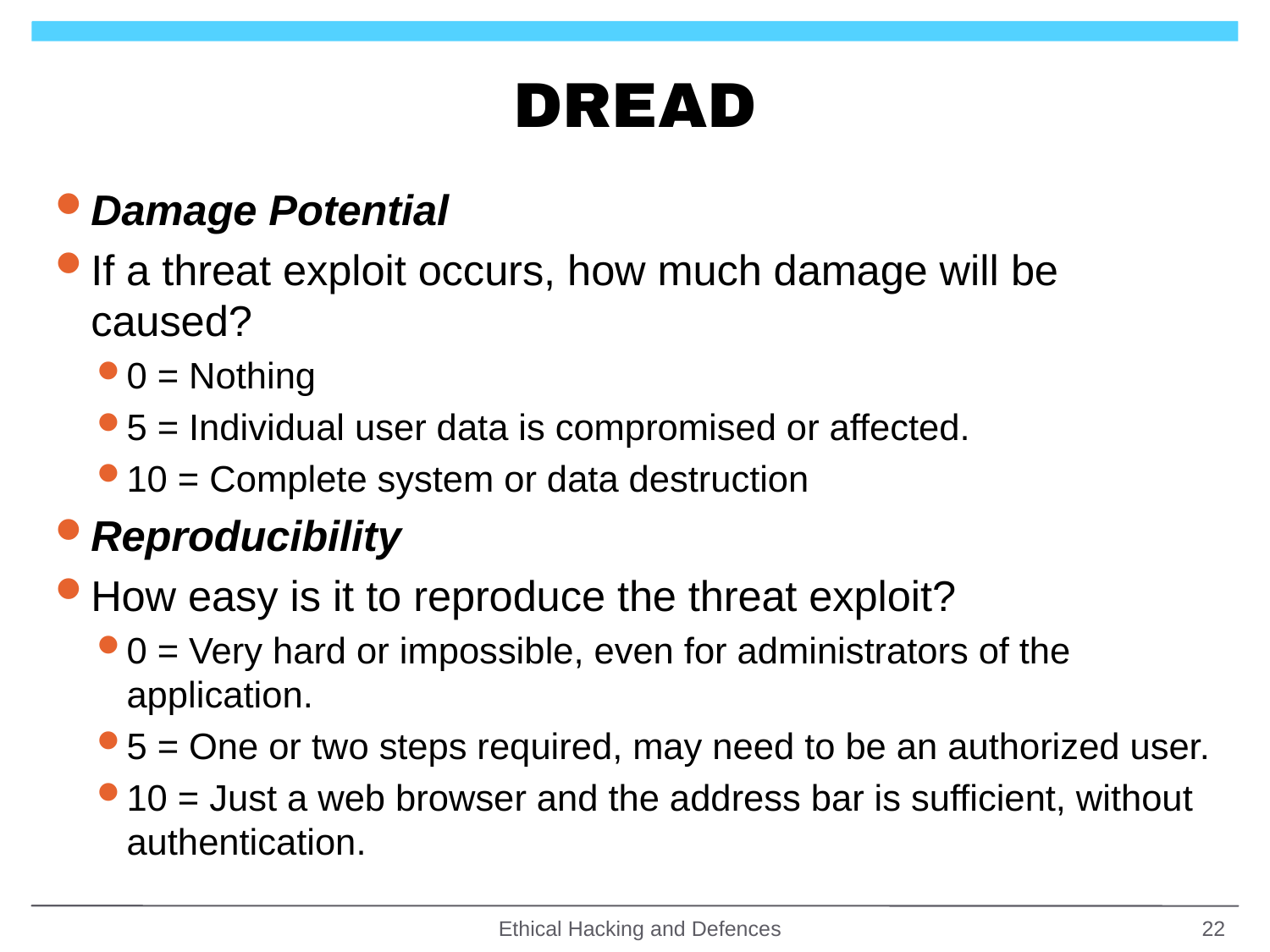

# DREAD
Damage Potential
If a threat exploit occurs, how much damage will be caused?
0 = Nothing
5 = Individual user data is compromised or affected.
10 = Complete system or data destruction
Reproducibility
How easy is it to reproduce the threat exploit?
0 = Very hard or impossible, even for administrators of the application.
5 = One or two steps required, may need to be an authorized user.
10 = Just a web browser and the address bar is sufficient, without authentication.
Ethical Hacking and Defences
22